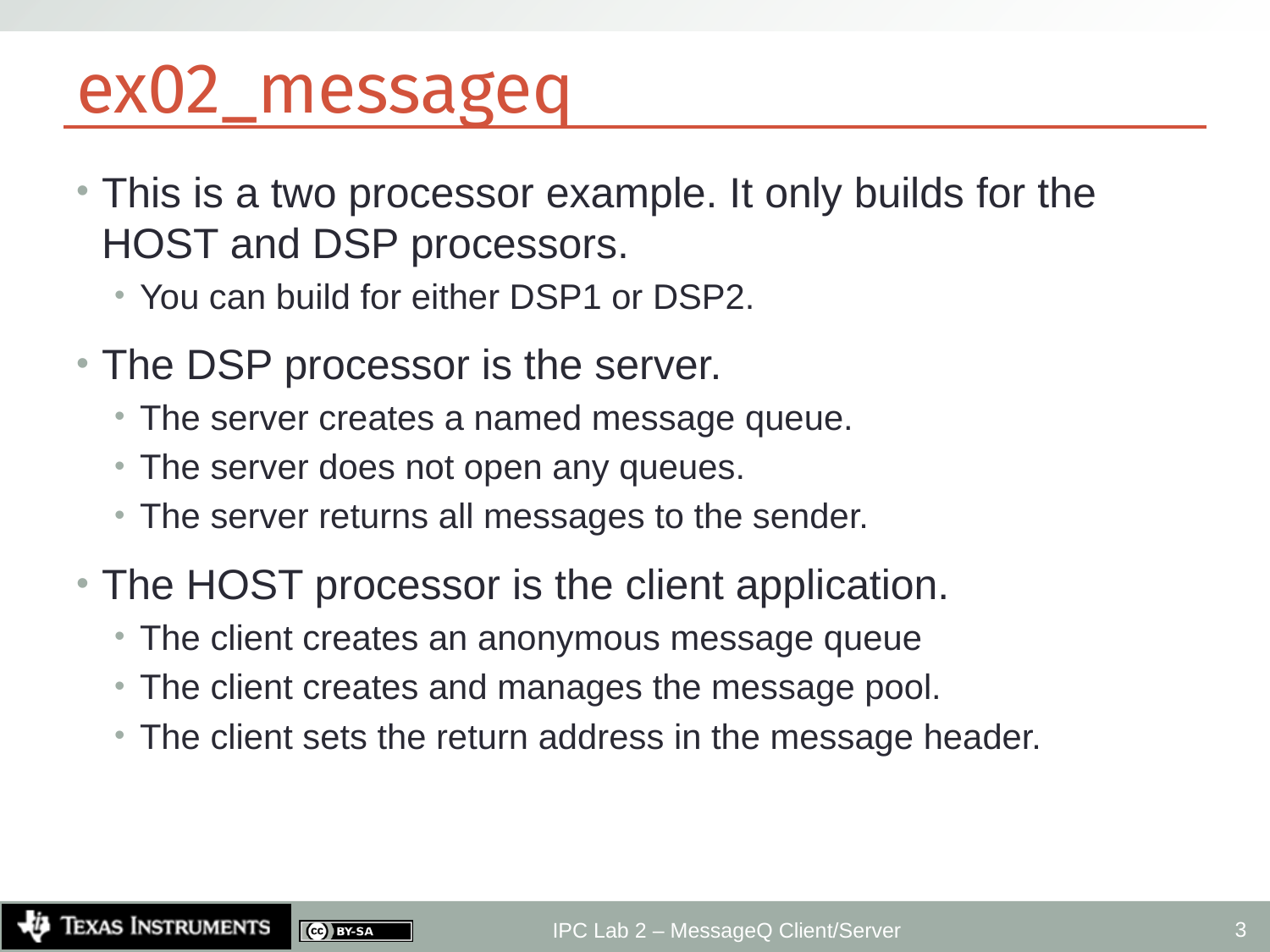

# ex02_messageq
This is a two processor example. It only builds for the HOST and DSP processors.
You can build for either DSP1 or DSP2.
The DSP processor is the server.
The server creates a named message queue.
The server does not open any queues.
The server returns all messages to the sender.
The HOST processor is the client application.
The client creates an anonymous message queue
The client creates and manages the message pool.
The client sets the return address in the message header.
3
IPC Lab 2 – MessageQ Client/Server